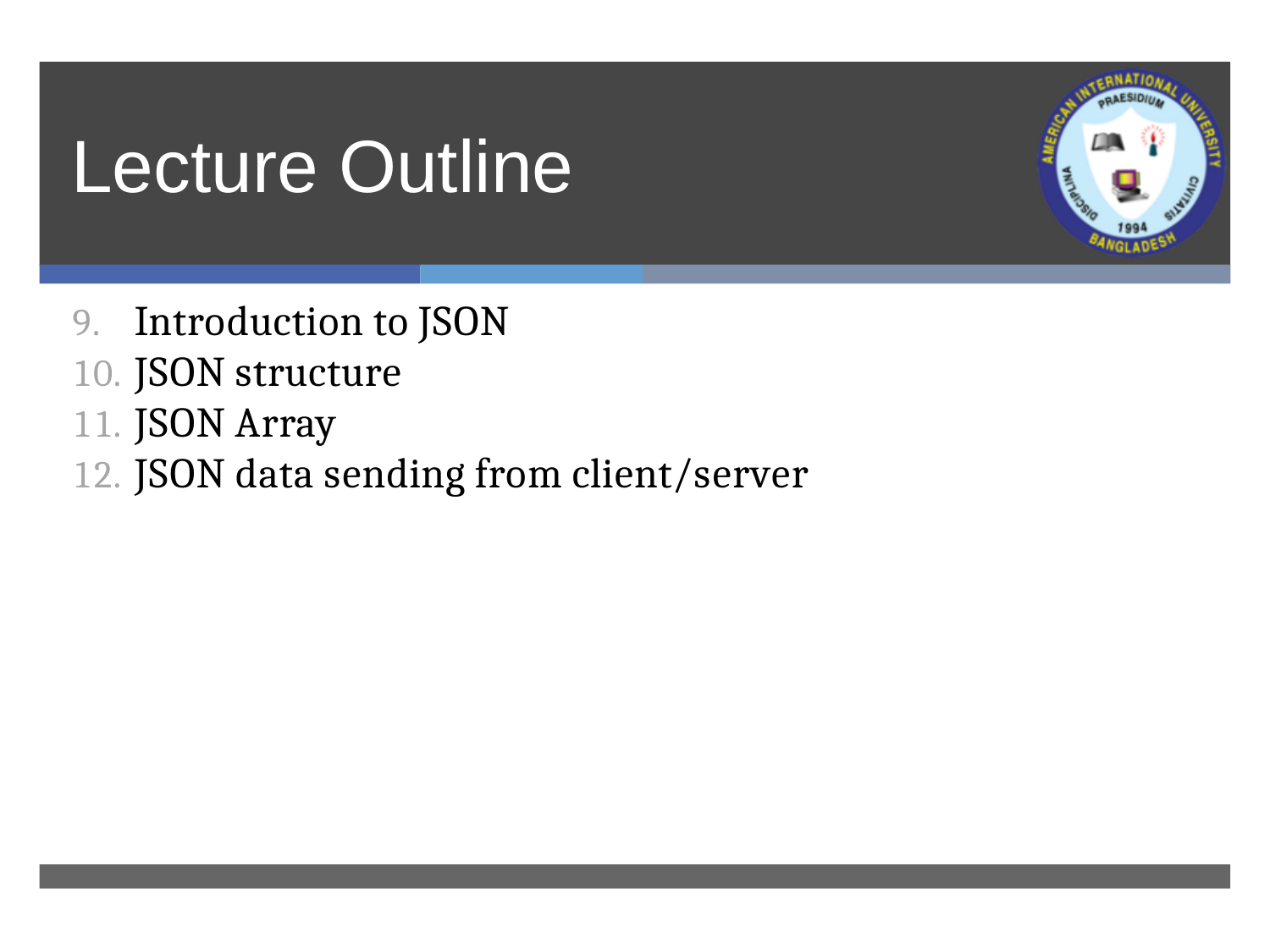

# Lecture Outline
Introduction to JSON
JSON structure
JSON Array
JSON data sending from client/server